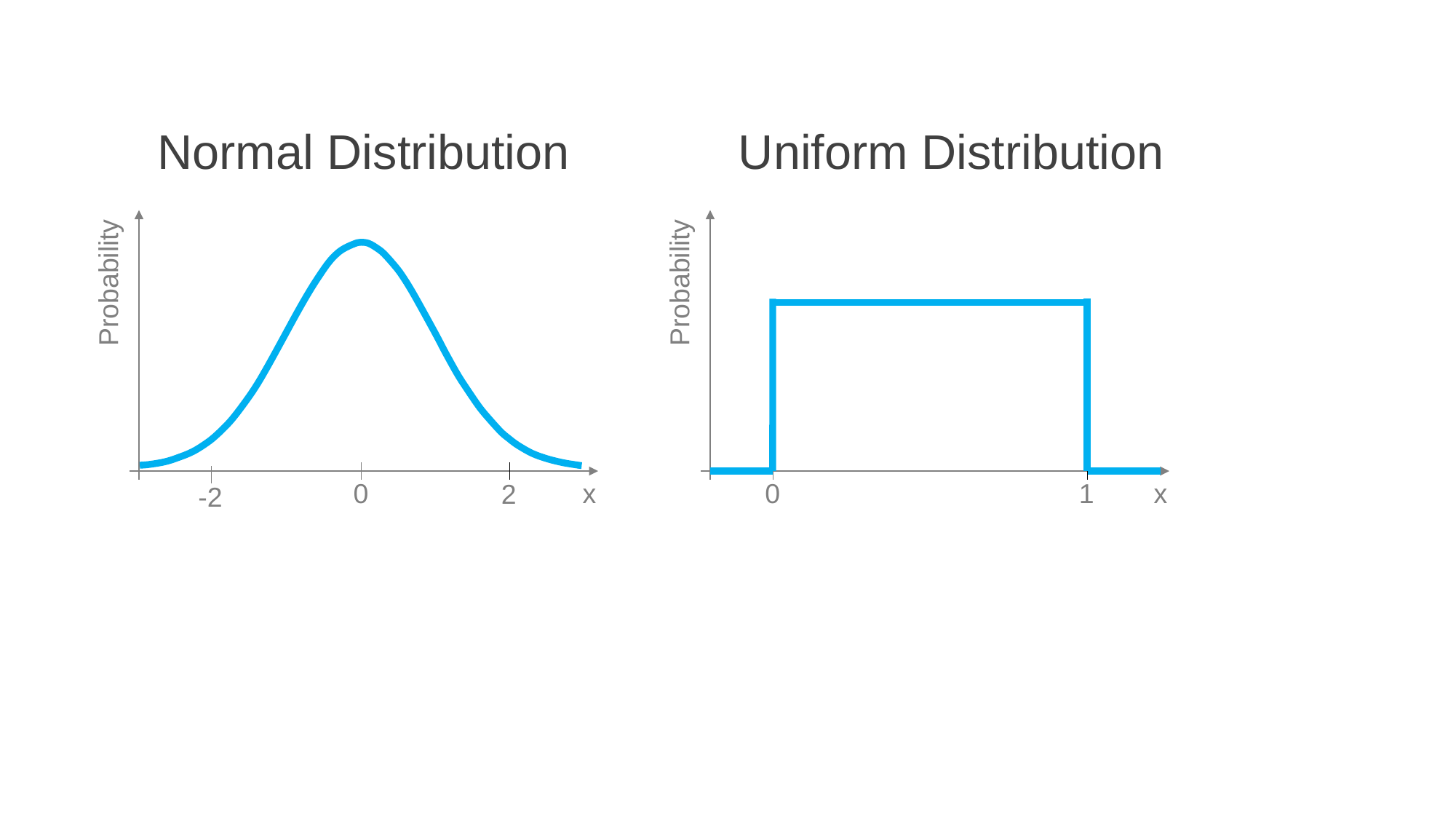

Normal Distribution
Uniform Distribution

Probability
Probability
0
x
0
1
x
2
-2